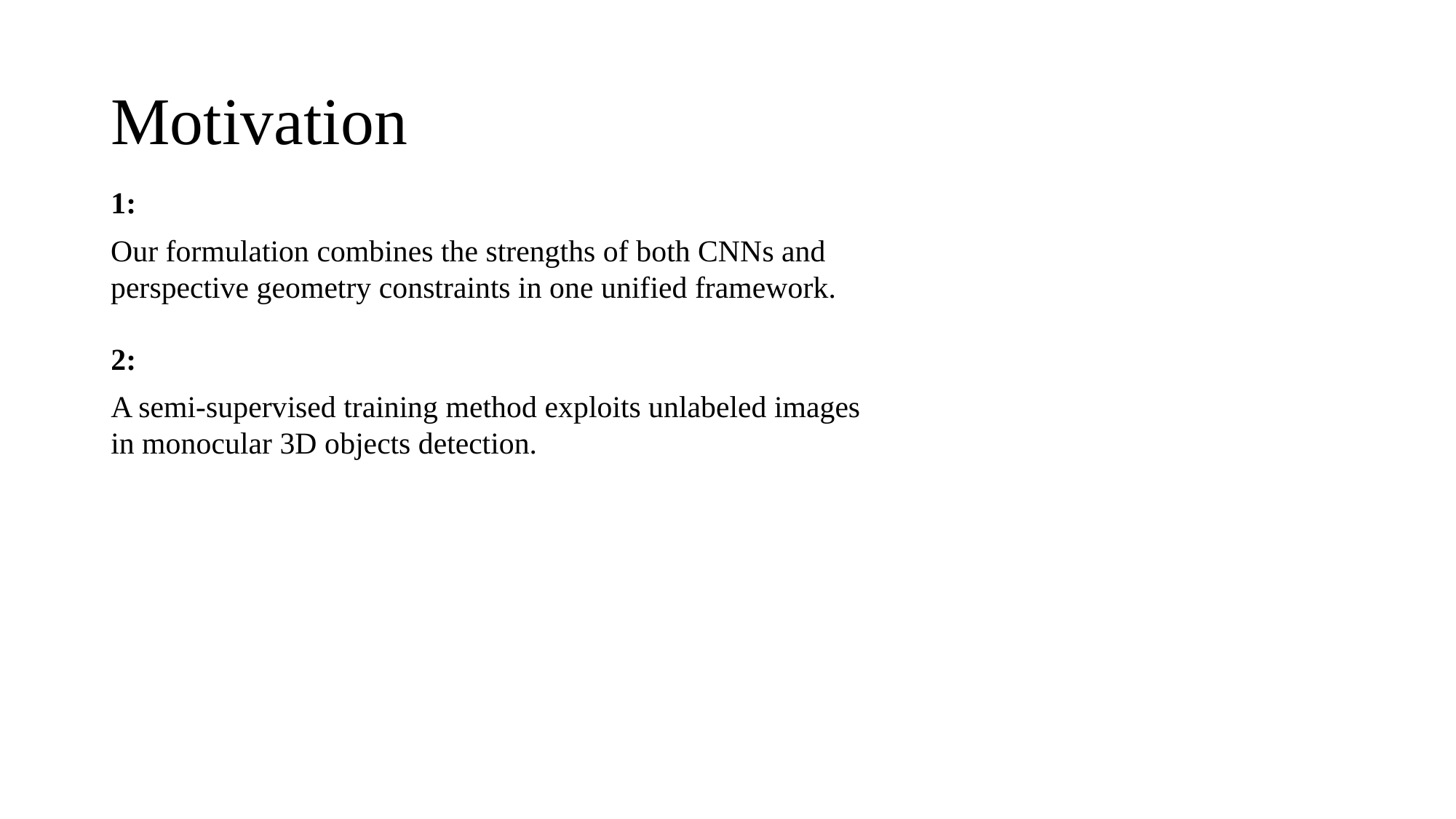

# Motivation
1:
Our formulation combines the strengths of both CNNs and perspective geometry constraints in one unified framework.
2:
A semi-supervised training method exploits unlabeled images in monocular 3D objects detection.